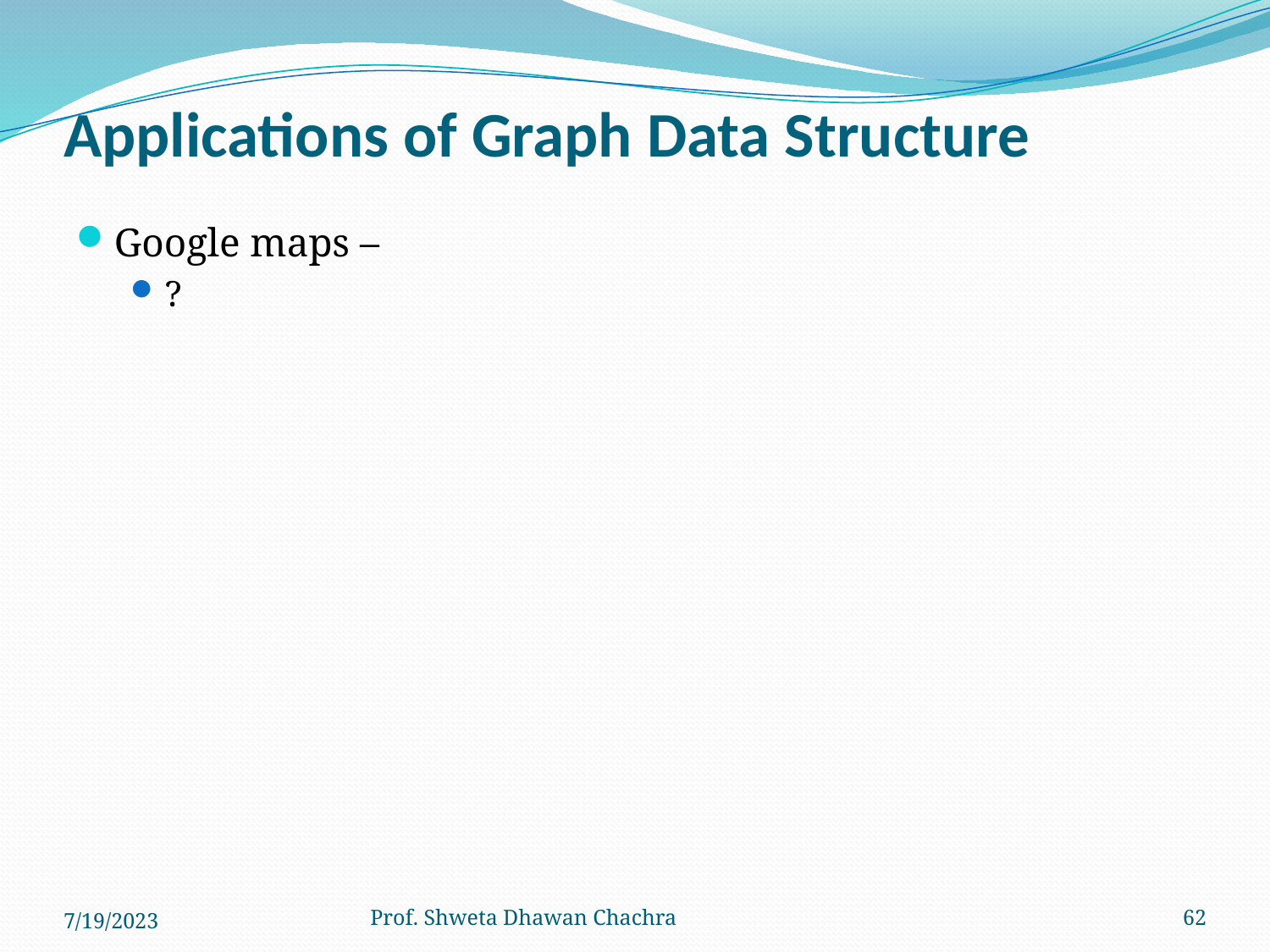

# Applications of Graph Data Structure
Google maps –
?
7/19/2023
Prof. Shweta Dhawan Chachra
62